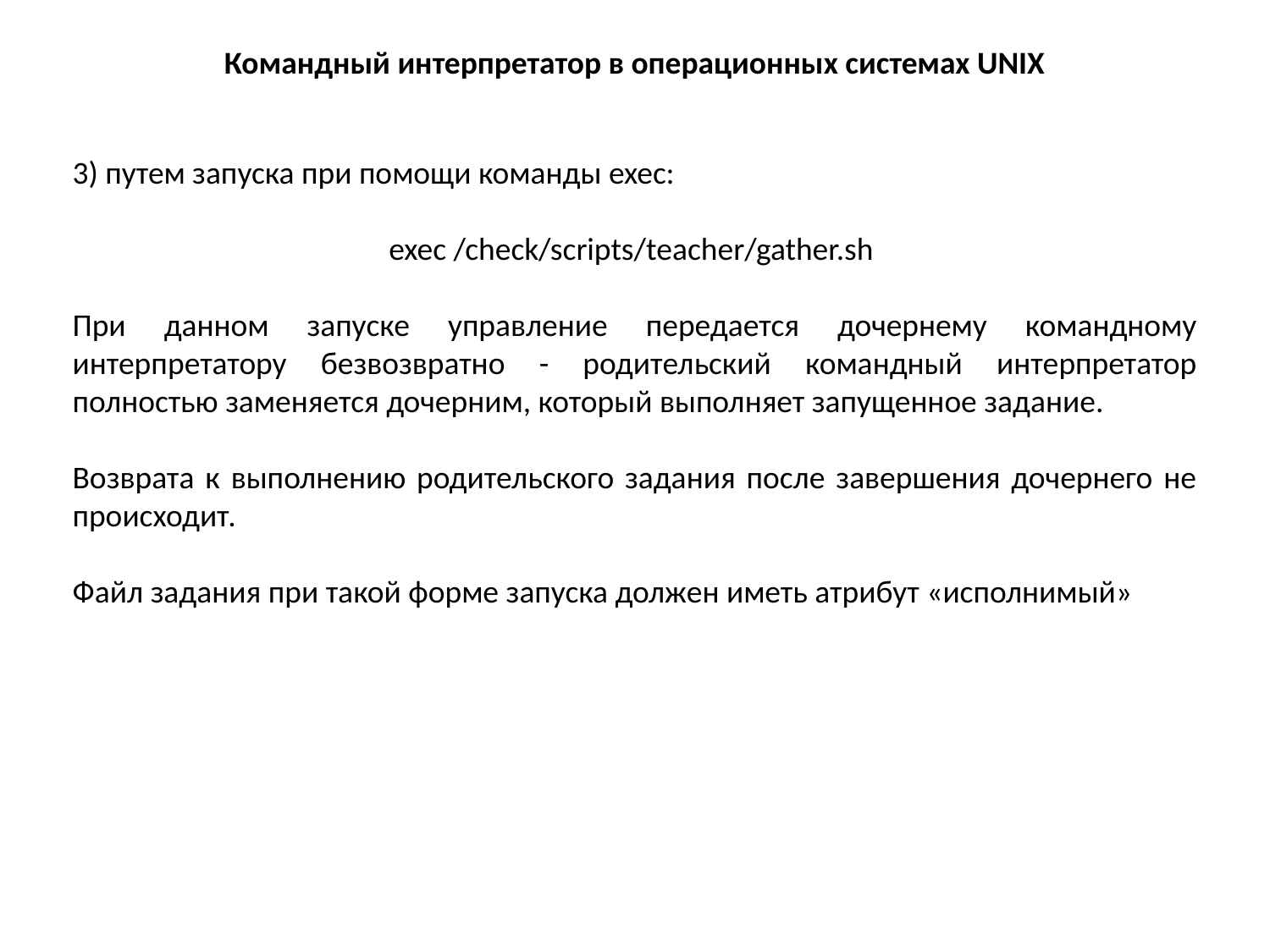

Командный интерпретатор в операционных системах UNIX
3) путем запуска при помощи команды exec:

exec /check/scripts/teacher/gather.sh

При данном запуске управление передается дочернему командному интерпретатору безвозвратно - родительский командный интерпретатор полностью заменяется дочерним, который выполняет запущенное задание.

Возврата к выполнению родительского задания после завершения дочернего не происходит.

Файл задания при такой форме запуска должен иметь атрибут «исполнимый»